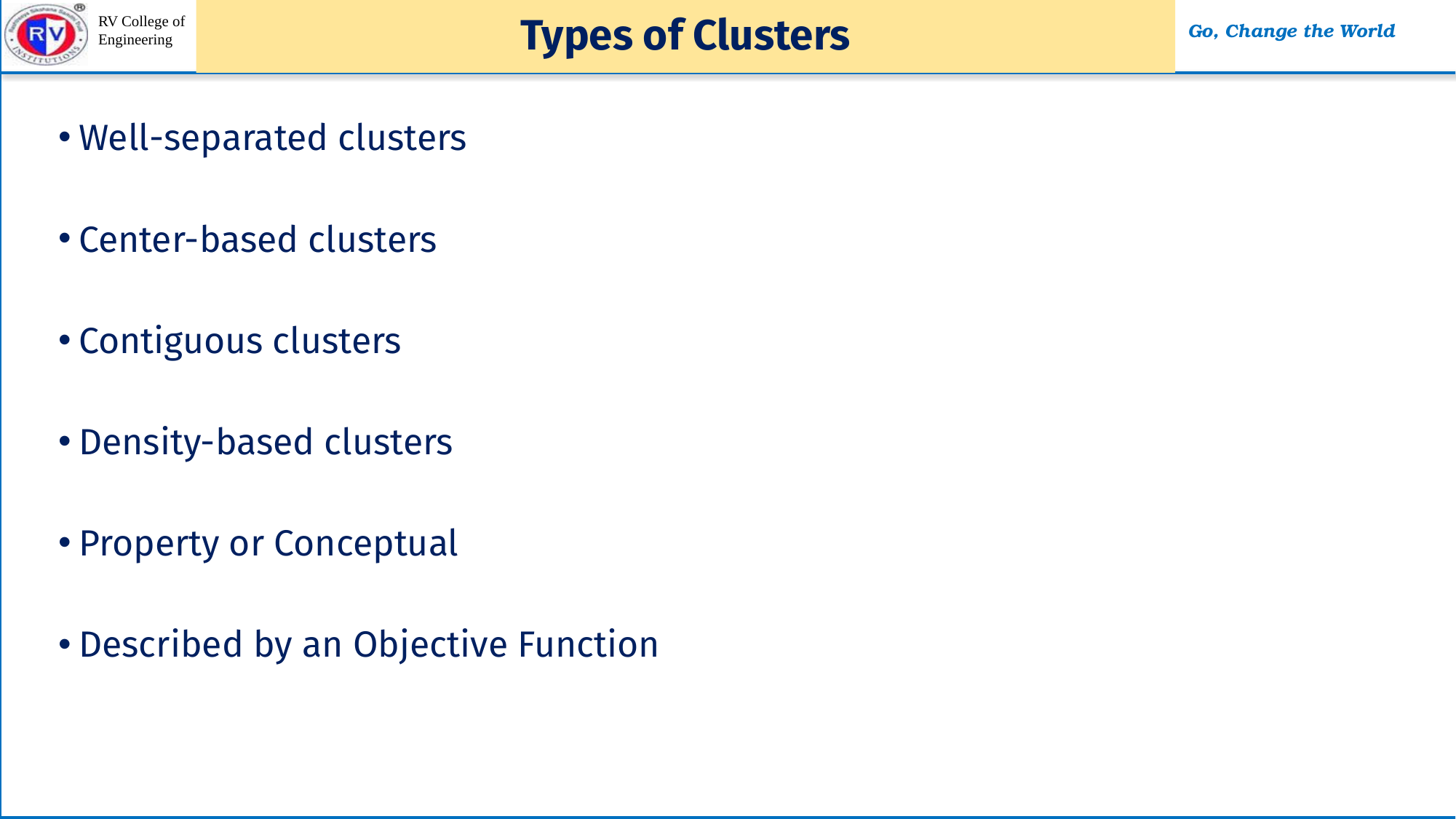

# Types of Clusters
Well-separated clusters

Center-based clusters

Contiguous clusters

Density-based clusters

Property or Conceptual

Described by an Objective Function